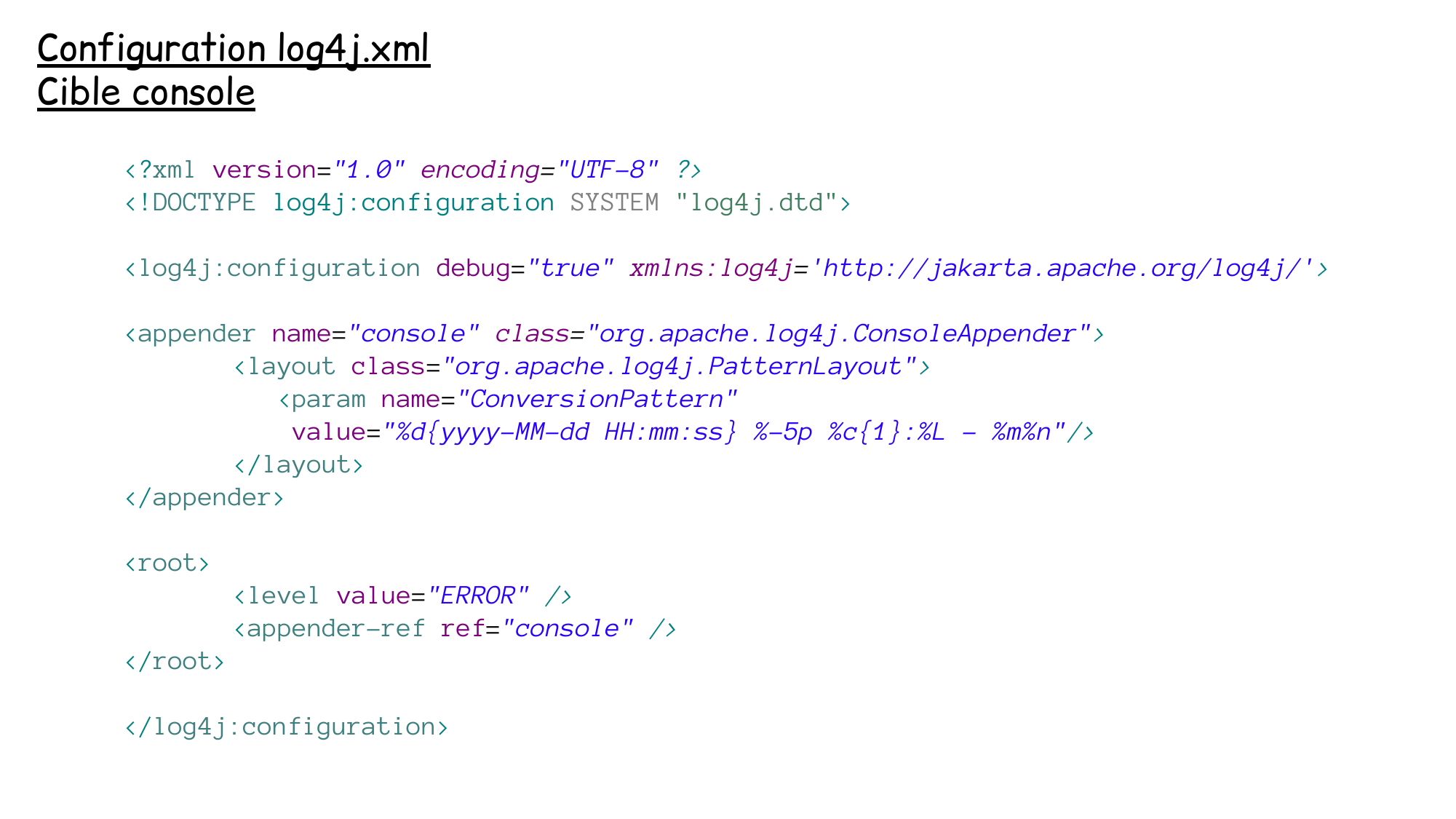

Configuration log4j.xml
Cible console
<?xml version="1.0" encoding="UTF-8" ?>
<!DOCTYPE log4j:configuration SYSTEM "log4j.dtd">

<log4j:configuration debug="true" xmlns:log4j='http://jakarta.apache.org/log4j/'>

<appender name="console" class="org.apache.log4j.ConsoleAppender">
	<layout class="org.apache.log4j.PatternLayout">
	   <param name="ConversionPattern"
	    value="%d{yyyy-MM-dd HH:mm:ss} %-5p %c{1}:%L - %m%n"/>
	</layout>
</appender>

<root>
	<level value="ERROR" />
	<appender-ref ref="console" />
</root>

</log4j:configuration>